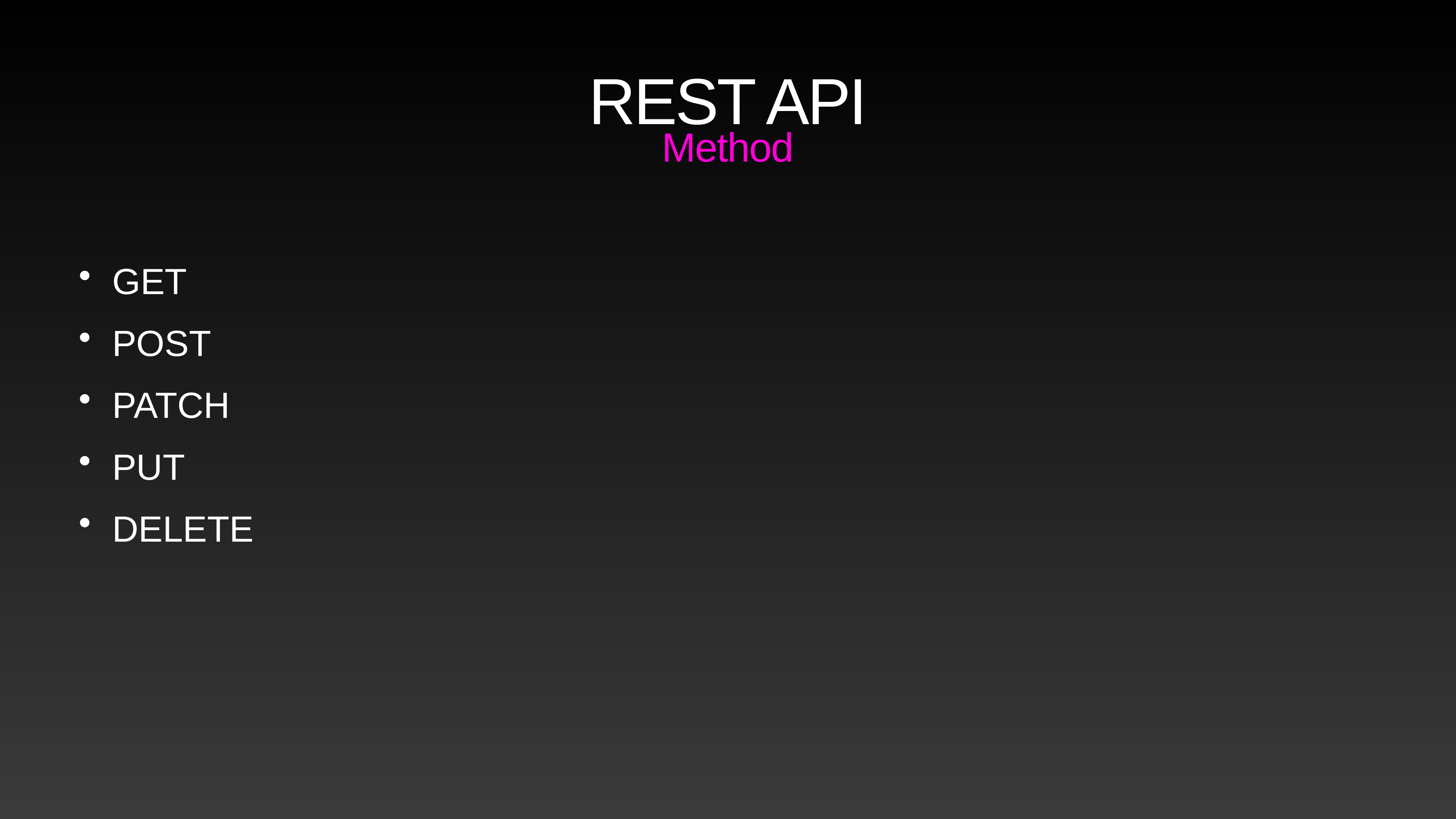

# REST API
Method
GET
POST
PATCH
PUT
DELETE